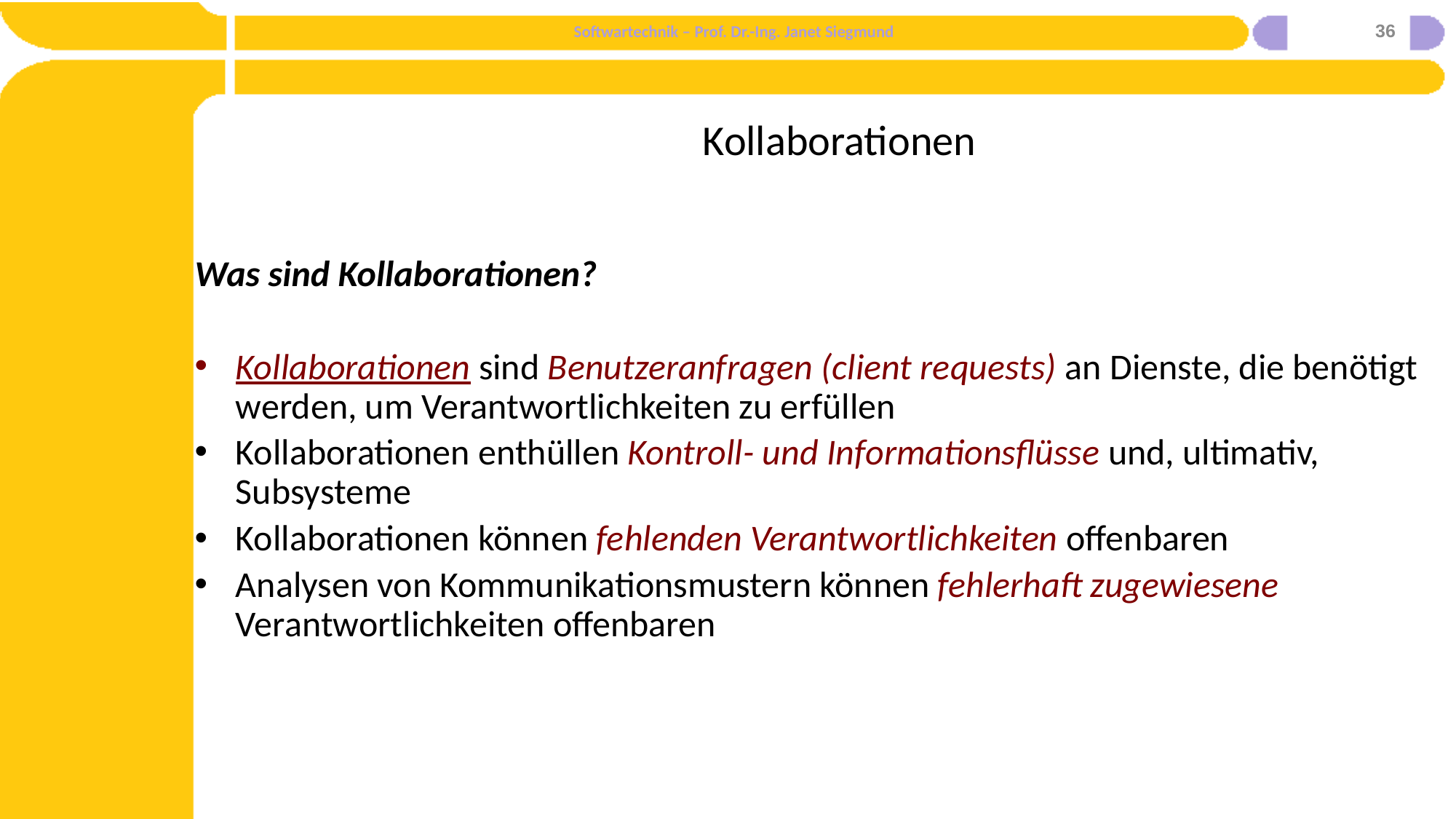

36
# Kollaborationen
Was sind Kollaborationen?

Kollaborationen sind Benutzeranfragen (client requests) an Dienste, die benötigt werden, um Verantwortlichkeiten zu erfüllen
Kollaborationen enthüllen Kontroll- und Informationsflüsse und, ultimativ, Subsysteme
Kollaborationen können fehlenden Verantwortlichkeiten offenbaren
Analysen von Kommunikationsmustern können fehlerhaft zugewiesene Verantwortlichkeiten offenbaren